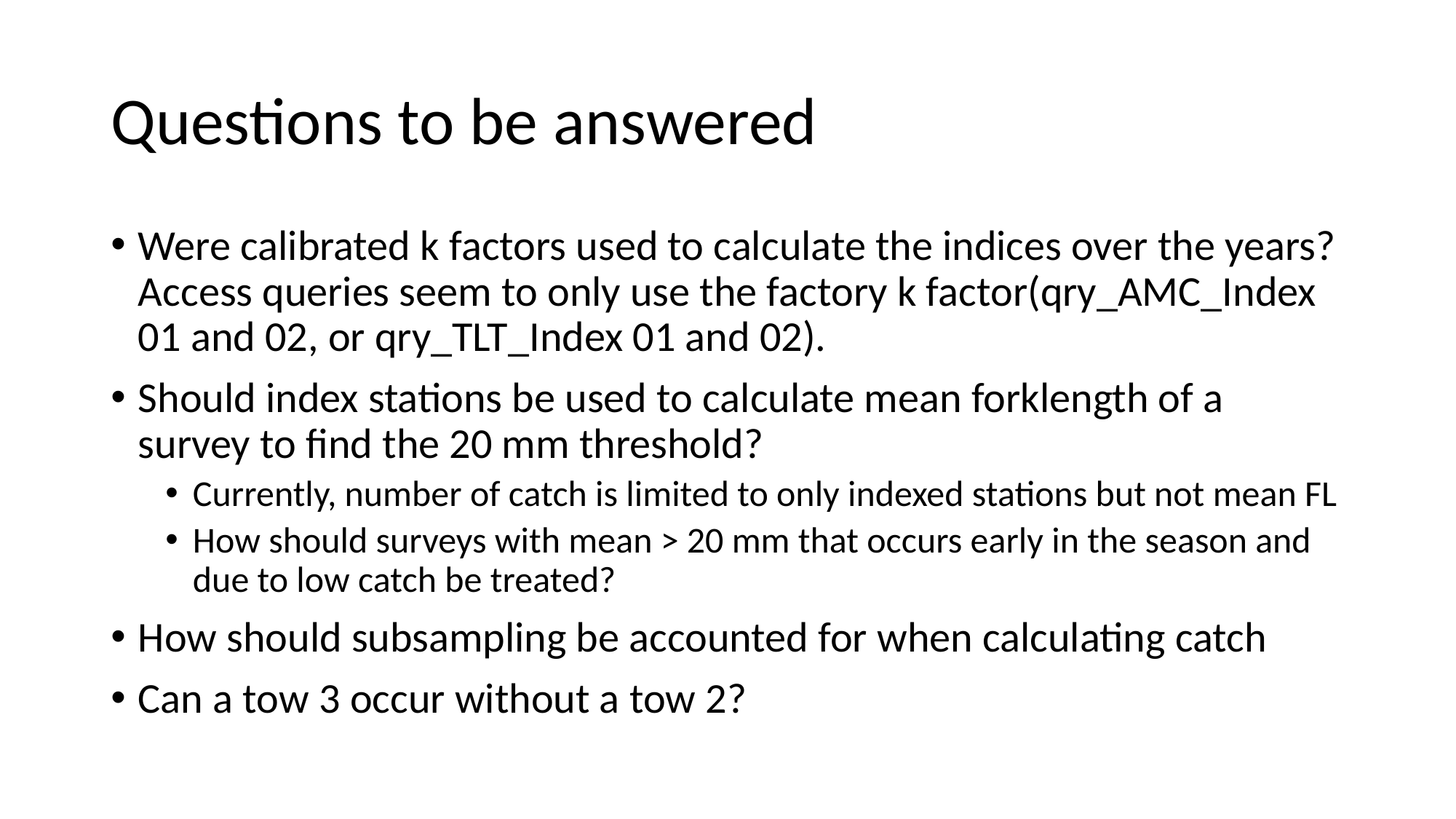

# Questions to be answered
Were calibrated k factors used to calculate the indices over the years? Access queries seem to only use the factory k factor(qry_AMC_Index 01 and 02, or qry_TLT_Index 01 and 02).
Should index stations be used to calculate mean forklength of a survey to find the 20 mm threshold?
Currently, number of catch is limited to only indexed stations but not mean FL
How should surveys with mean > 20 mm that occurs early in the season and due to low catch be treated?
How should subsampling be accounted for when calculating catch
Can a tow 3 occur without a tow 2?